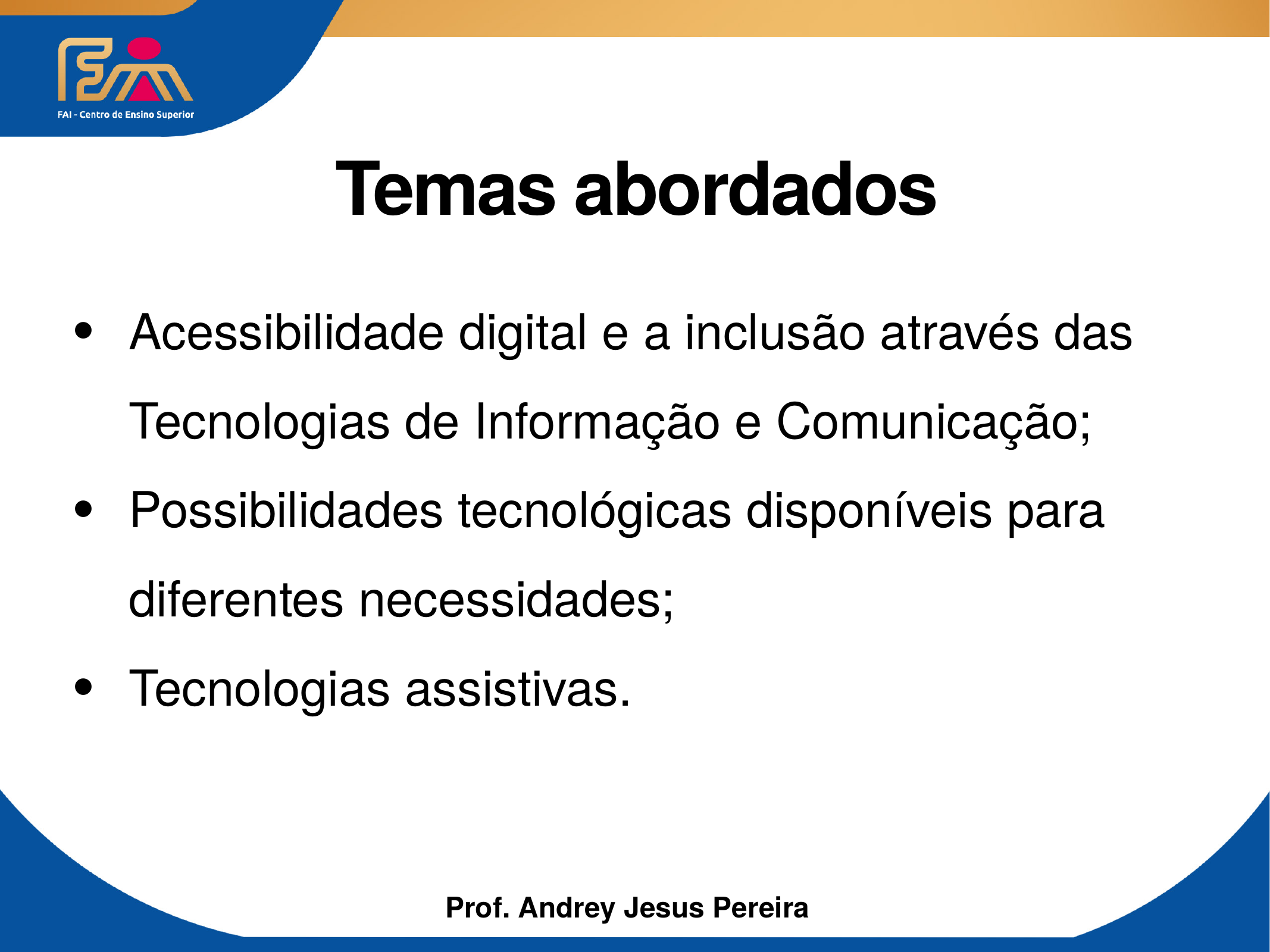

# Temas abordados
Acessibilidade digital e a inclusão através das Tecnologias de Informação e Comunicação;
Possibilidades tecnológicas disponíveis para diferentes necessidades;
Tecnologias assistivas.
Prof. Andrey Jesus Pereira